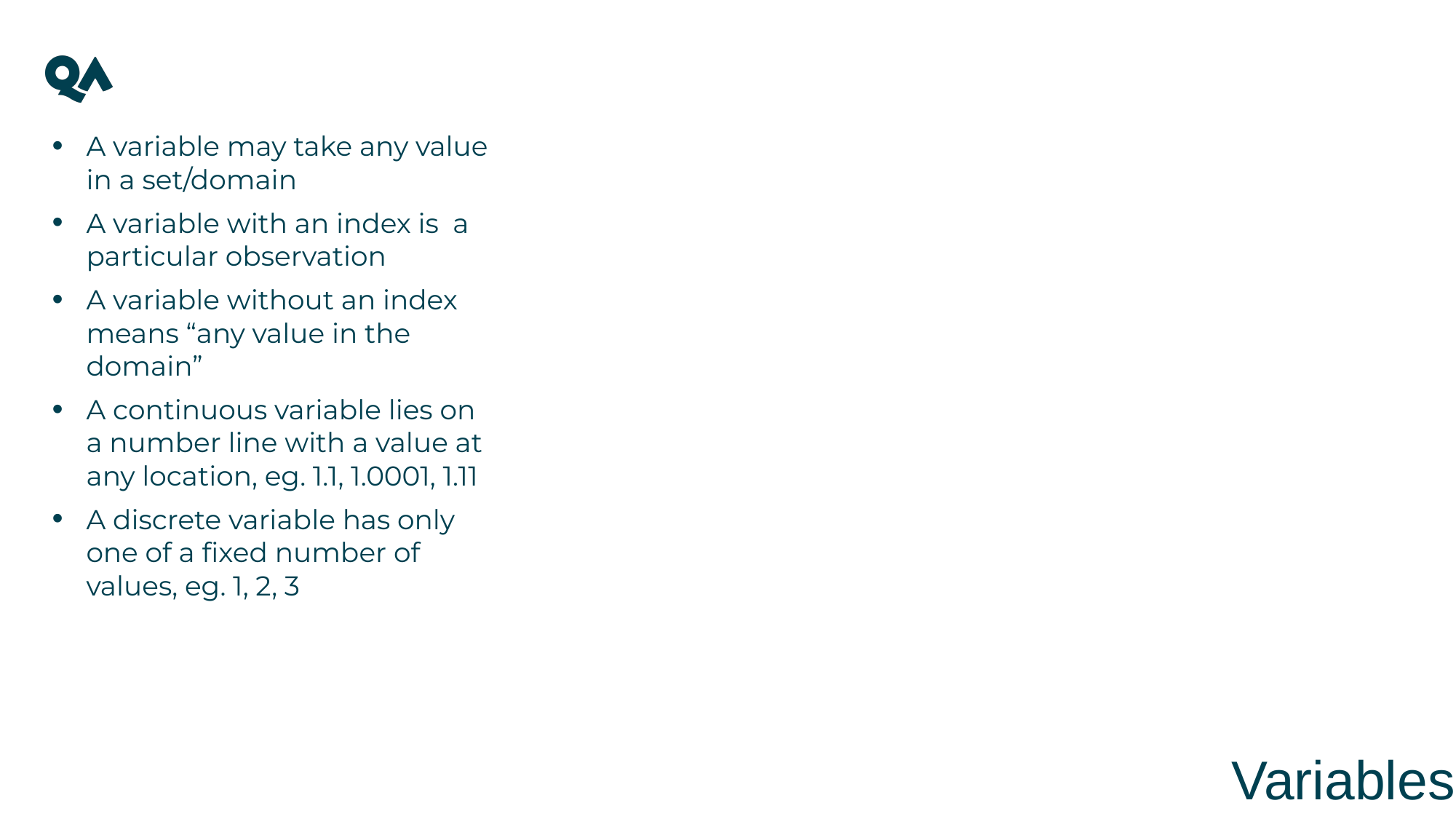

A variable may take any value in a set/domain
A variable with an index is  a particular observation
A variable without an index means “any value in the domain”
A continuous variable lies on a number line with a value at any location, eg. 1.1, 1.0001, 1.11
A discrete variable has only one of a fixed number of values, eg. 1, 2, 3
# Variables